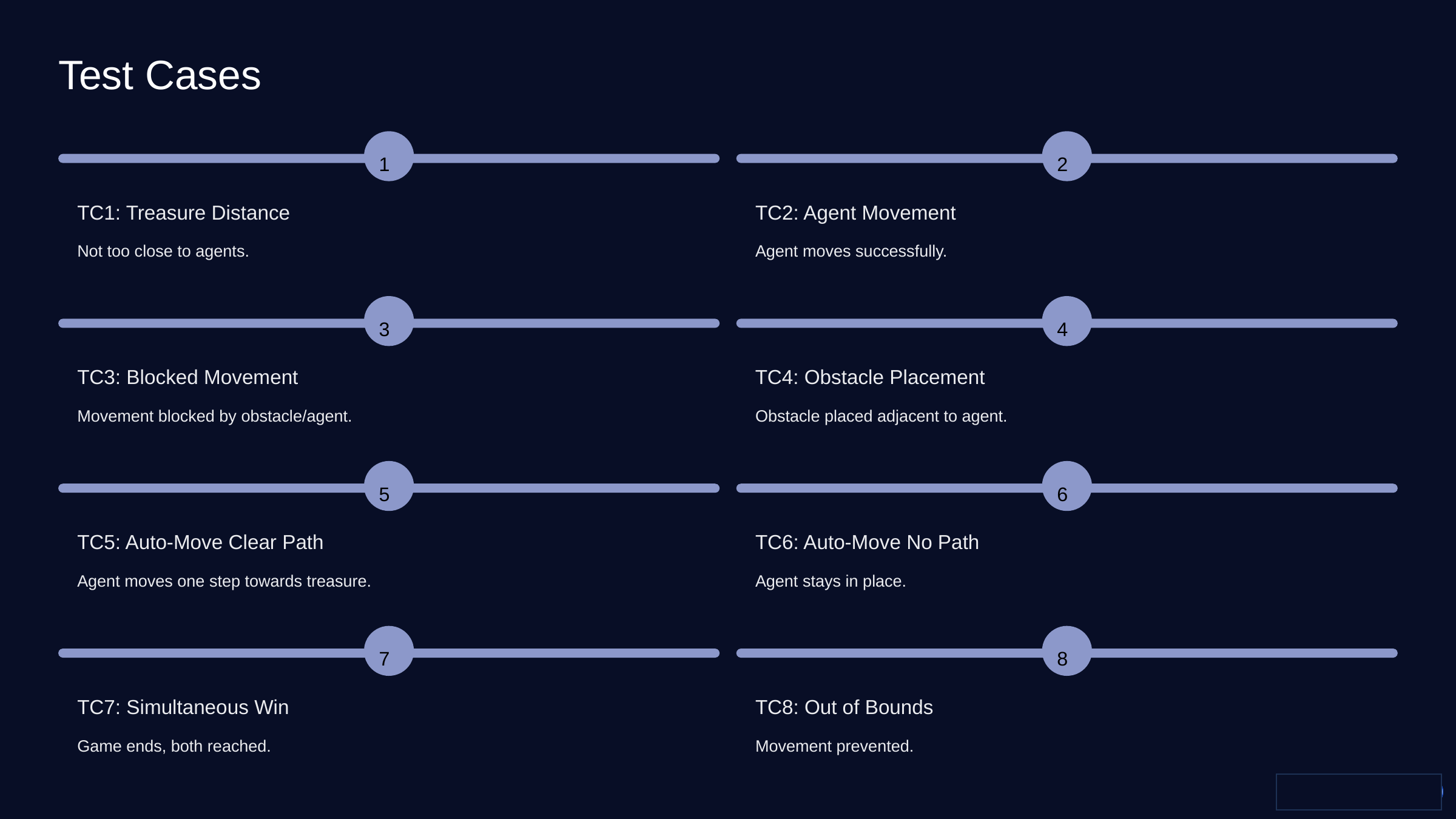

Test Cases

1
2

TC1: Treasure Distance
TC2: Agent Movement
Not too close to agents.
Agent moves successfully.

3
4

TC3: Blocked Movement
TC4: Obstacle Placement
Movement blocked by obstacle/agent.
Obstacle placed adjacent to agent.

5
6

TC5: Auto-Move Clear Path
TC6: Auto-Move No Path
Agent moves one step towards treasure.
Agent stays in place.

7
8

TC7: Simultaneous Win
TC8: Out of Bounds
Game ends, both reached.
Movement prevented.